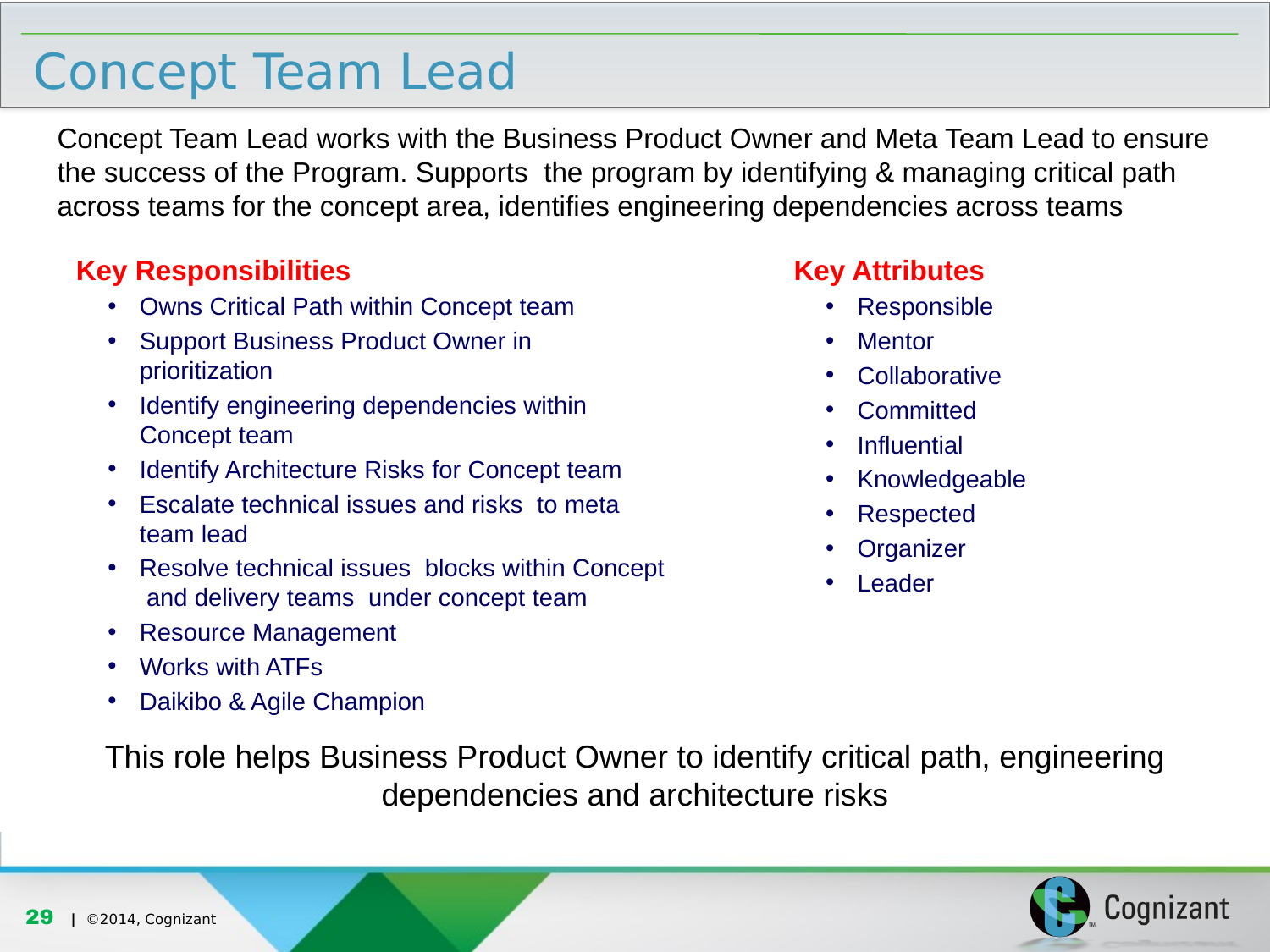

# Concept Team Lead
Concept Team Lead works with the Business Product Owner and Meta Team Lead to ensure the success of the Program. Supports  the program by identifying & managing critical path across teams for the concept area, identifies engineering dependencies across teams

Key Responsibilities
Owns Critical Path within Concept team
Support Business Product Owner in prioritization
Identify engineering dependencies within  Concept team
Identify Architecture Risks for Concept team
Escalate technical issues and risks  to meta team lead
Resolve technical issues  blocks within Concept  and delivery teams  under concept team
Resource Management
Works with ATFs
Daikibo & Agile Champion

   	Key Attributes
Responsible
Mentor
Collaborative
Committed
Influential
Knowledgeable
Respected
Organizer
Leader

This role helps Business Product Owner to identify critical path, engineering dependencies and architecture risks
29